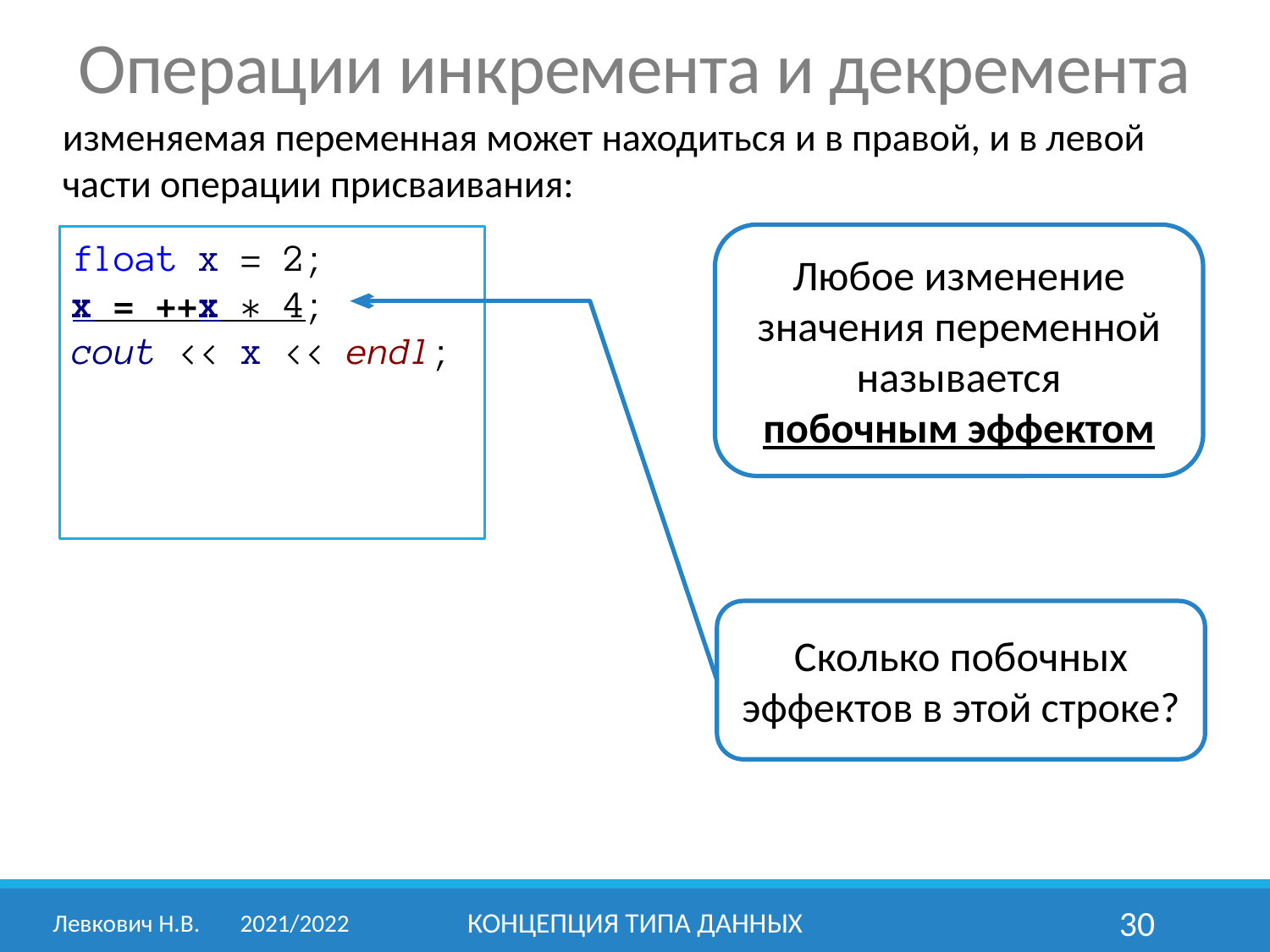

Операции инкремента и декремента
изменяемая переменная может находиться и в правой, и в левой части операции присваивания:
Любое изменение значения переменной называется побочным эффектом
float x = 2;
x = ++x * 4;
cout << x << endl;

Сколько побочных эффектов в этой строке?
Левкович Н.В.	2021/2022
Концепция типа данных
30